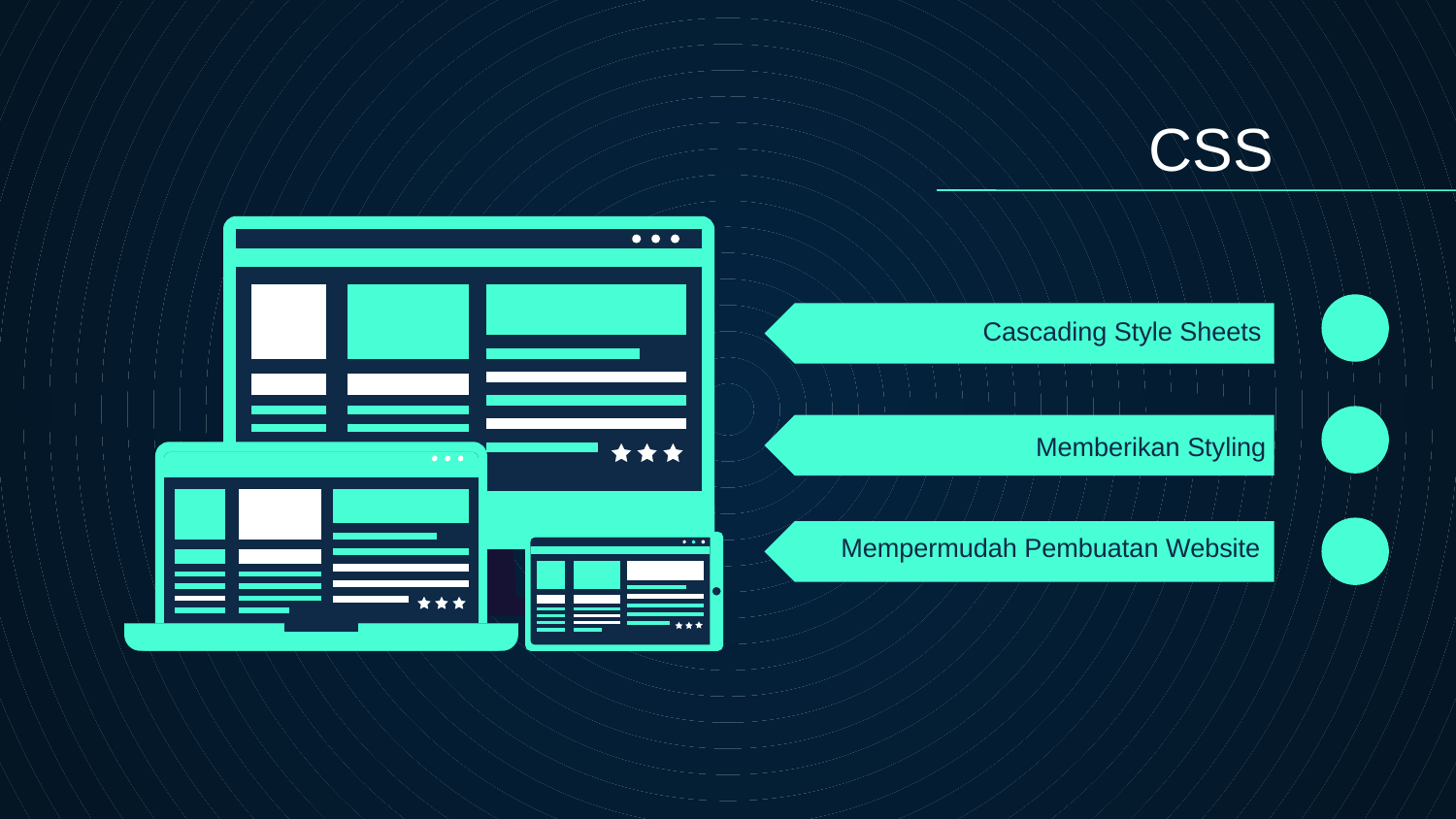

# CSS

Cascading Style Sheets

Memberikan Styling

Mempermudah Pembuatan Website